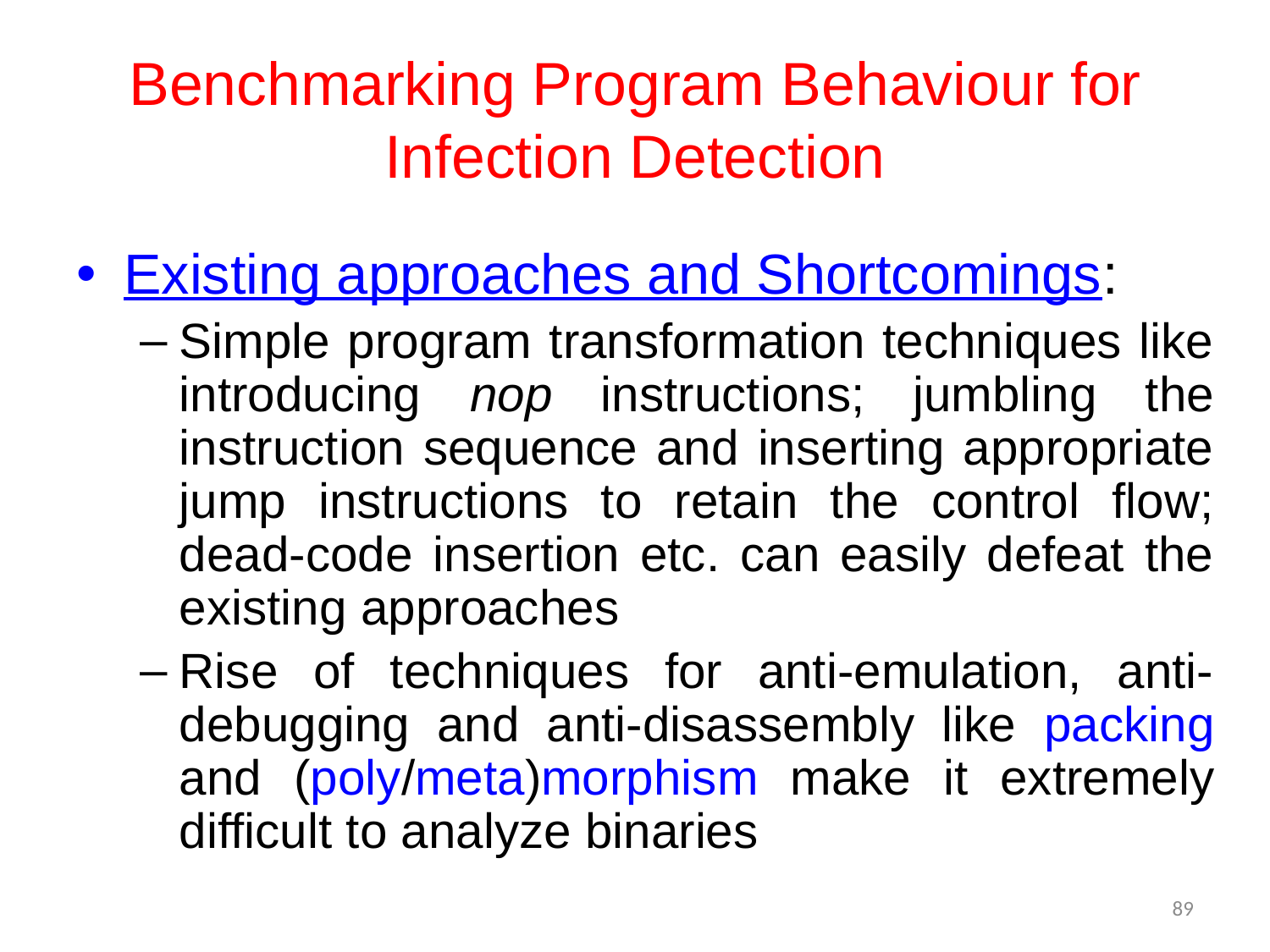

# Benchmarking Program Behaviour for Infection Detection
Existing approaches and Shortcomings:
Simple program transformation techniques like introducing nop instructions; jumbling the instruction sequence and inserting appropriate jump instructions to retain the control flow; dead-code insertion etc. can easily defeat the existing approaches
Rise of techniques for anti-emulation, anti-debugging and anti-disassembly like packing and (poly/meta)morphism make it extremely difficult to analyze binaries
89